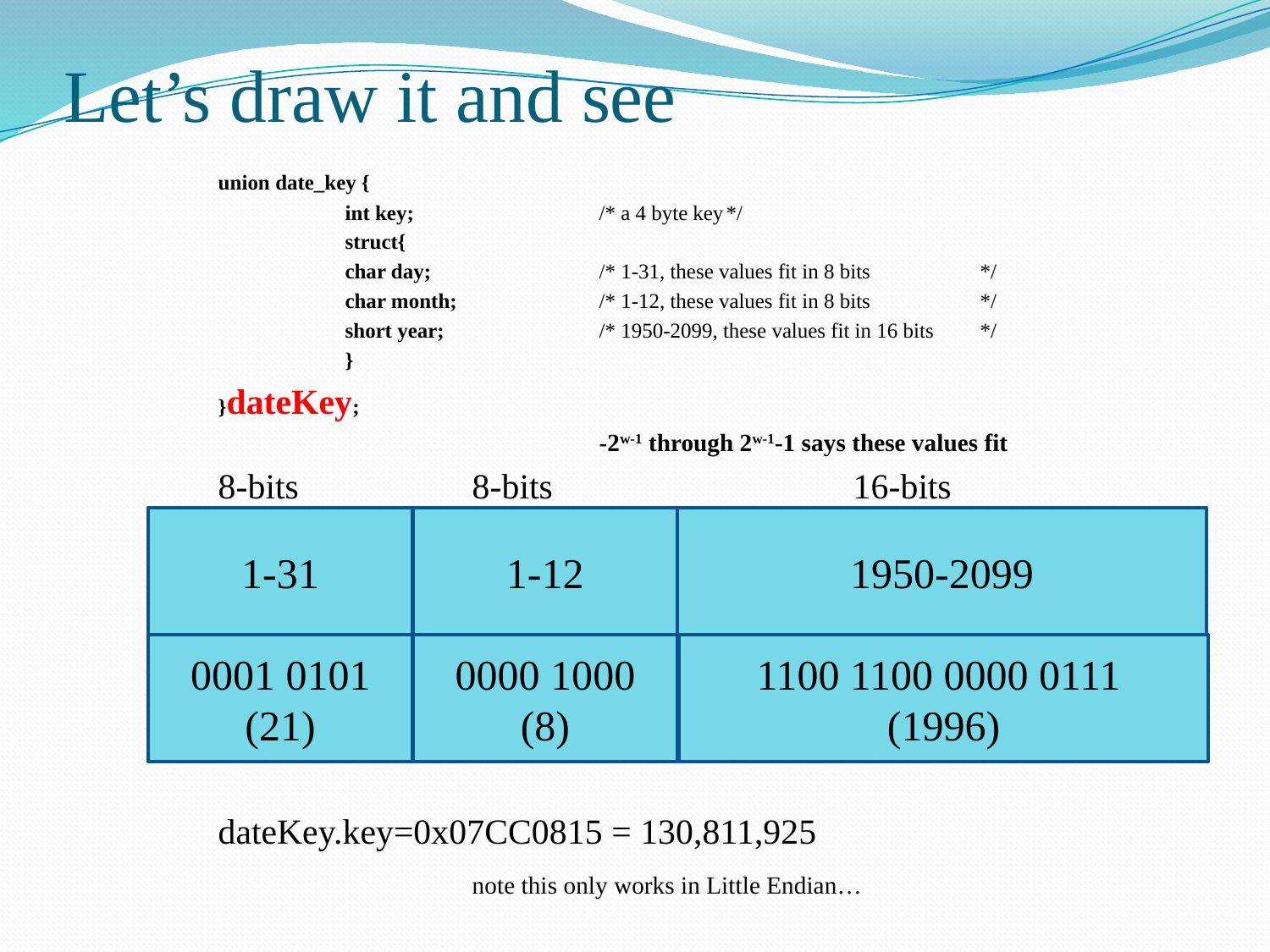

# Let’s draw it and see
	union date_key {
		int key;		/* a 4 byte key	*/
		struct{
		char day;		/* 1-31, these values fit in 8 bits	*/
		char month;		/* 1-12, these values fit in 8 bits 	*/
		short year;		/* 1950-2099, these values fit in 16 bits 	*/
		}
	}dateKey;
				-2w-1 through 2w-1-1 says these values fit
	8-bits		8-bits			16-bits

	dateKey.key=0x07CC0815 = 130,811,925
			note this only works in Little Endian…
1-31
1-12
1950-2099
0001 0101
(21)
0000 1000
(8)
1100 1100 0000 0111
(1996)